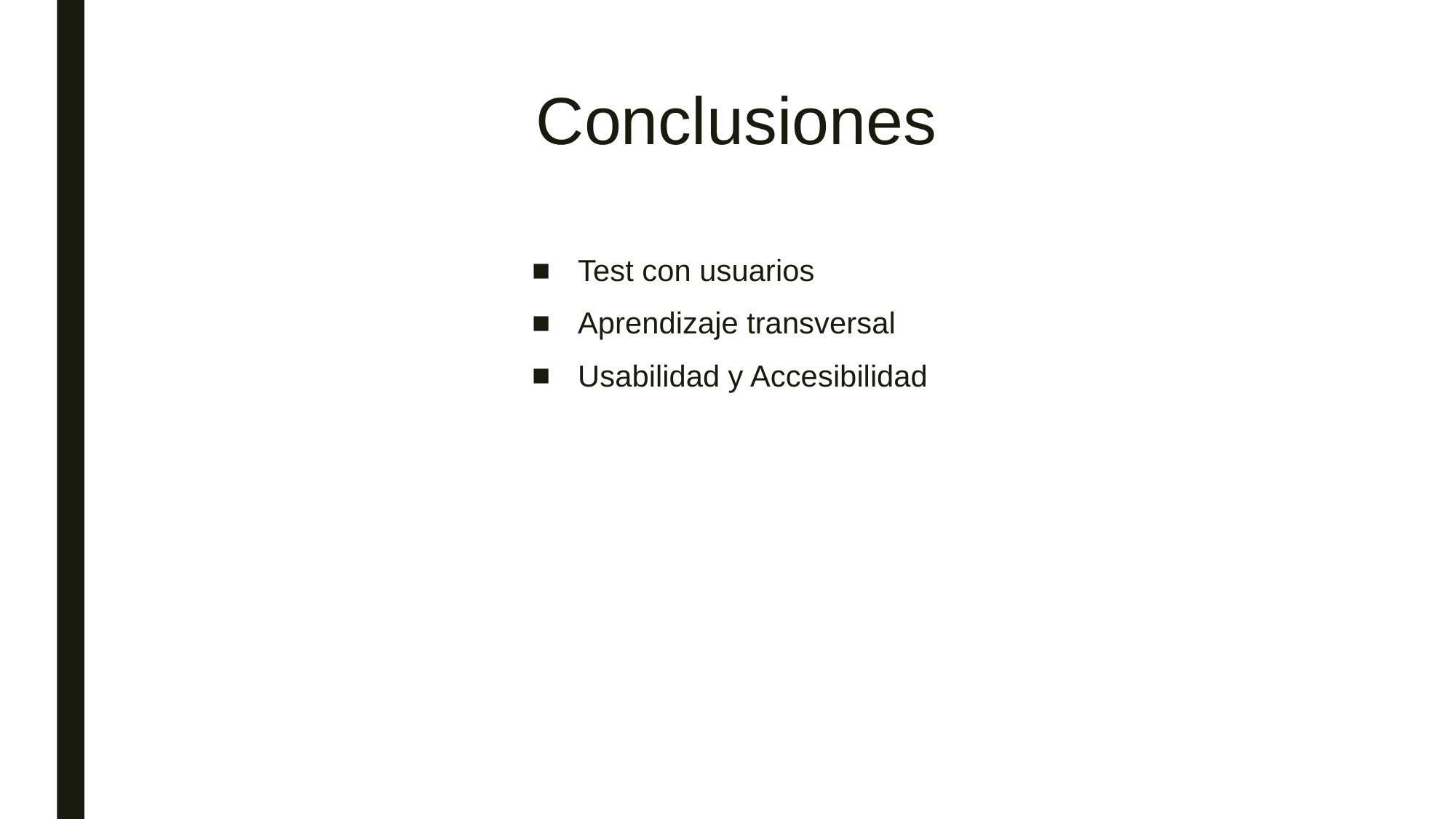

# Conclusiones
Test con usuarios
Aprendizaje transversal
Usabilidad y Accesibilidad